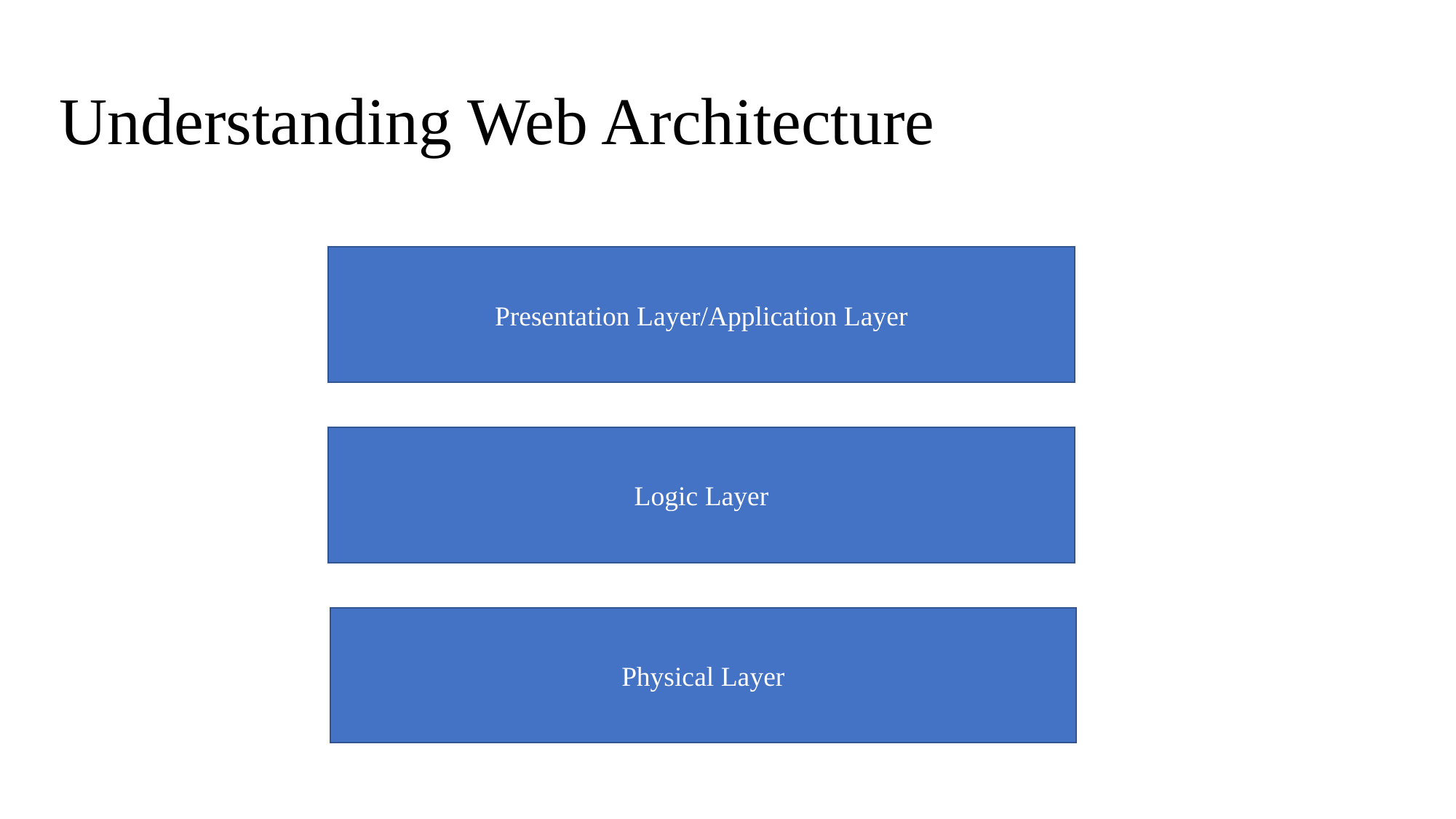

# Understanding Web Architecture
Presentation Layer/Application Layer
Logic Layer
Physical Layer